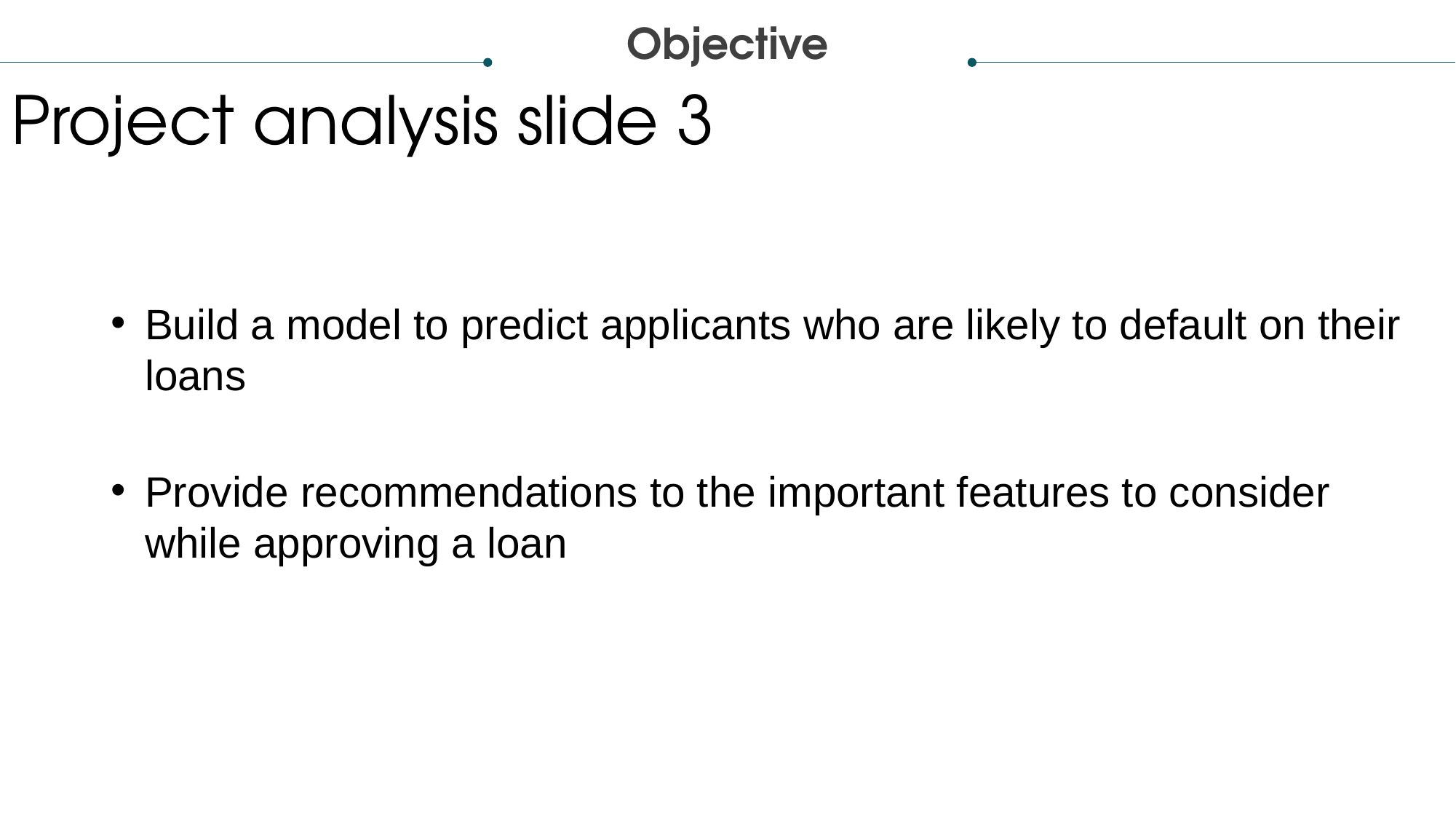

Objective
Project analysis slide 3

Build a model to predict applicants who are likely to default on their loans

Provide recommendations to the important features to consider while approving a loan

Build a classification model to predict clients who are likely to default on their loans.
.
Only 25% data for default loans contain full information
5960 observations
Loan defaults constitute only 20 % of dataset
43 % Missing values in the dataset
Outliers or extreme values in majority of the dataset
.